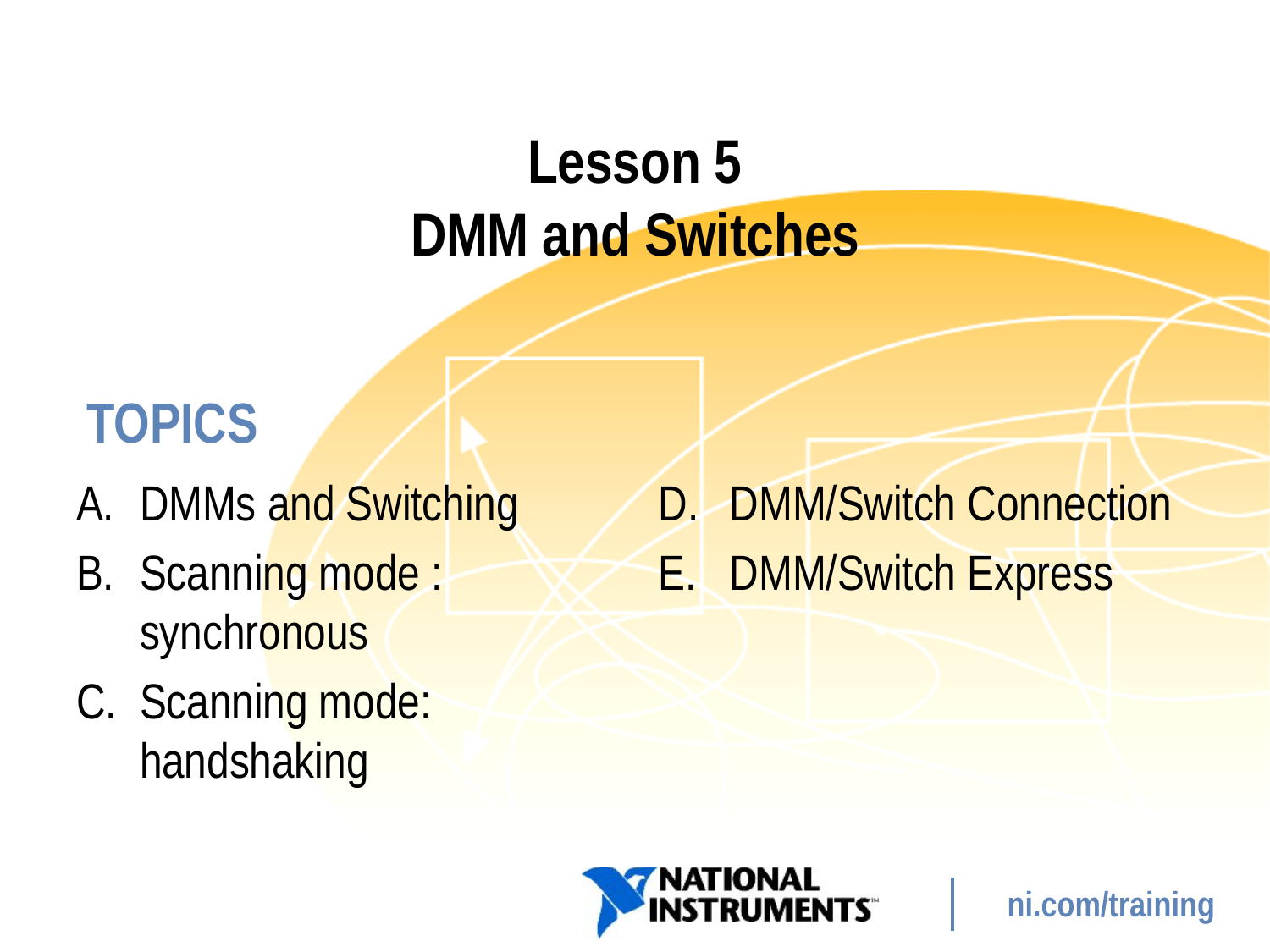

# Lesson 5 DMM and Switches
DMMs and Switching
Scanning mode : synchronous
Scanning mode: handshaking
DMM/Switch Connection
DMM/Switch Express